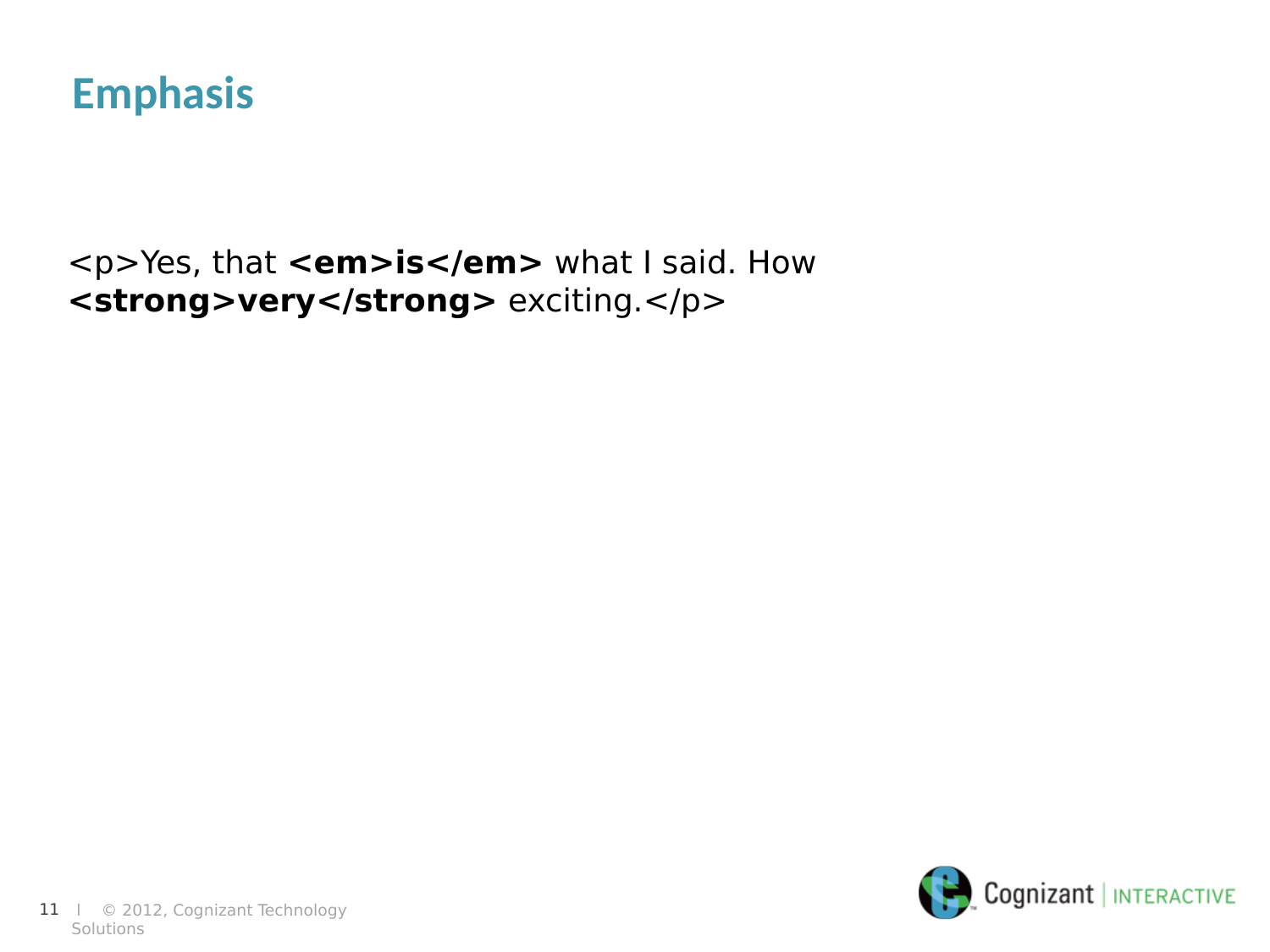

# Emphasis
<p>Yes, that <em>is</em> what I said. How <strong>very</strong> exciting.</p>